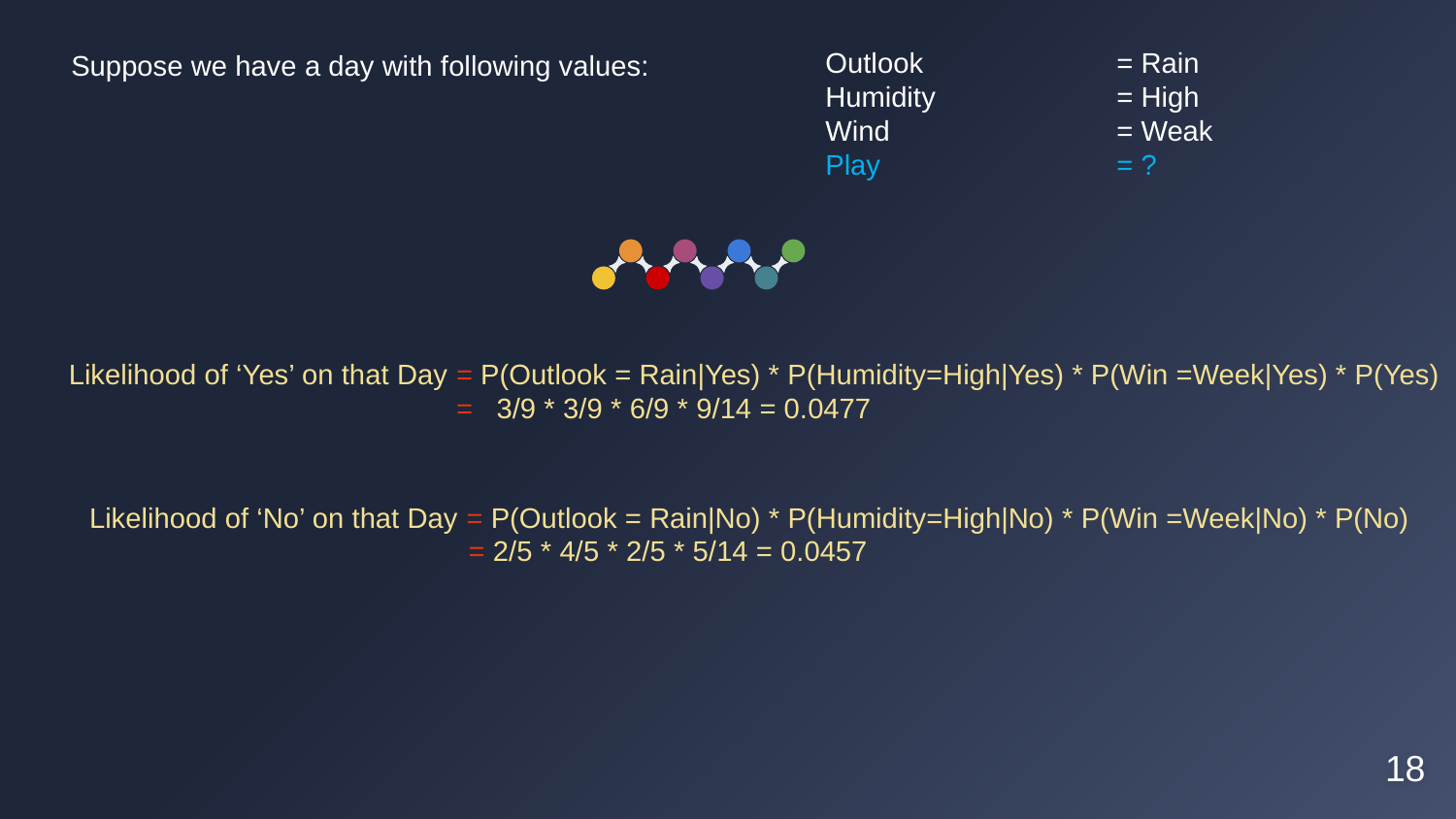

Outlook		= Rain
Humidity		= High
Wind 		= Weak
Play		= ?
Suppose we have a day with following values:

Likelihood of ‘Yes’ on that Day = P(Outlook = Rain|Yes) * P(Humidity=High|Yes) * P(Win =Week|Yes) * P(Yes)
		            =   3/9 * 3/9 * 6/9 * 9/14 = 0.0477
Likelihood of ‘No’ on that Day = P(Outlook = Rain|No) * P(Humidity=High|No) * P(Win =Week|No) * P(No)
		           = 2/5 * 4/5 * 2/5 * 5/14 = 0.0457
18